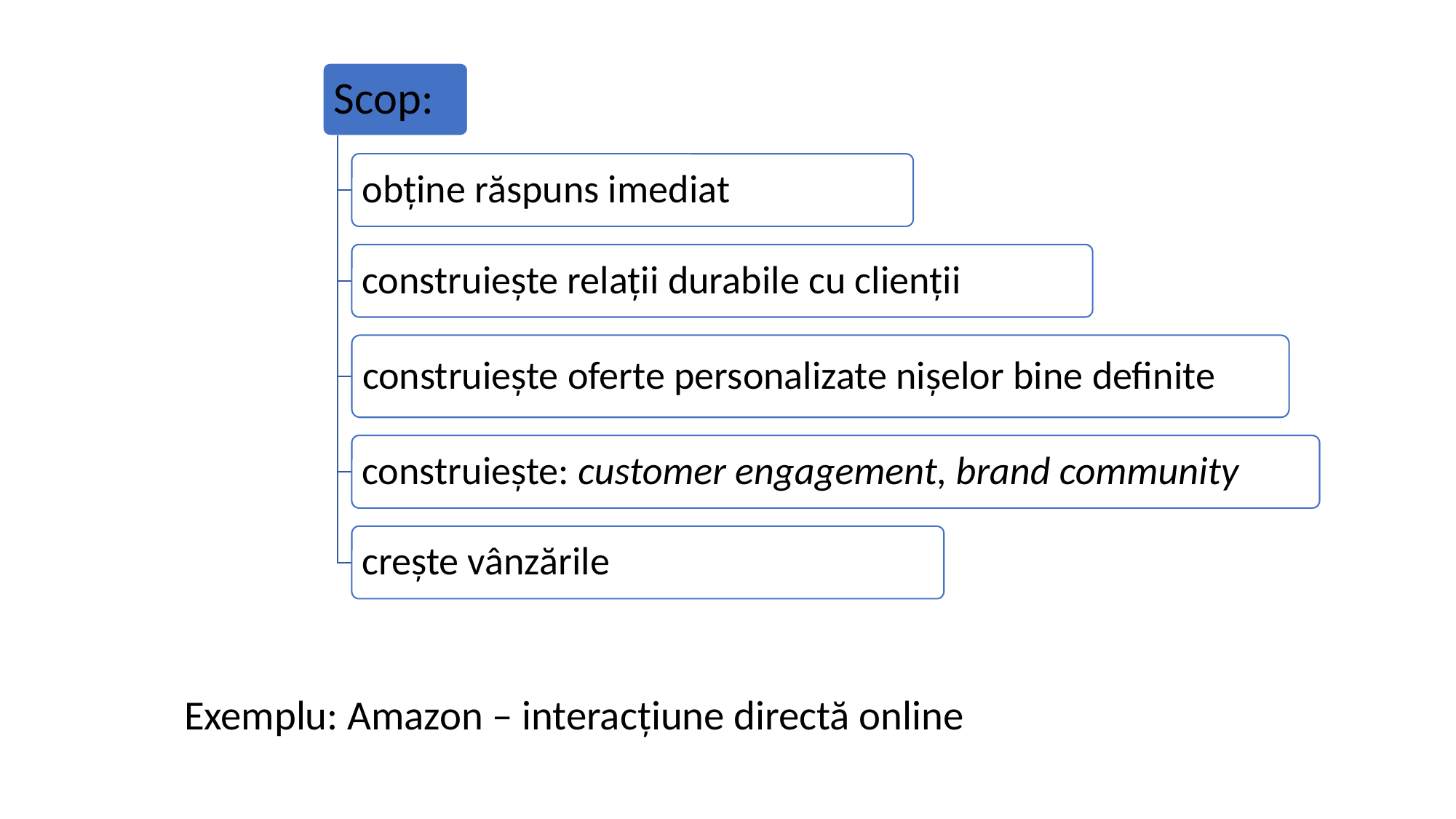

#
Scop:
obține răspuns imediat
construiește relații durabile cu clienții
construiește oferte personalizate nișelor bine definite
construiește: customer engagement, brand community
crește vânzările

Exemplu: Amazon – interacțiune directă online